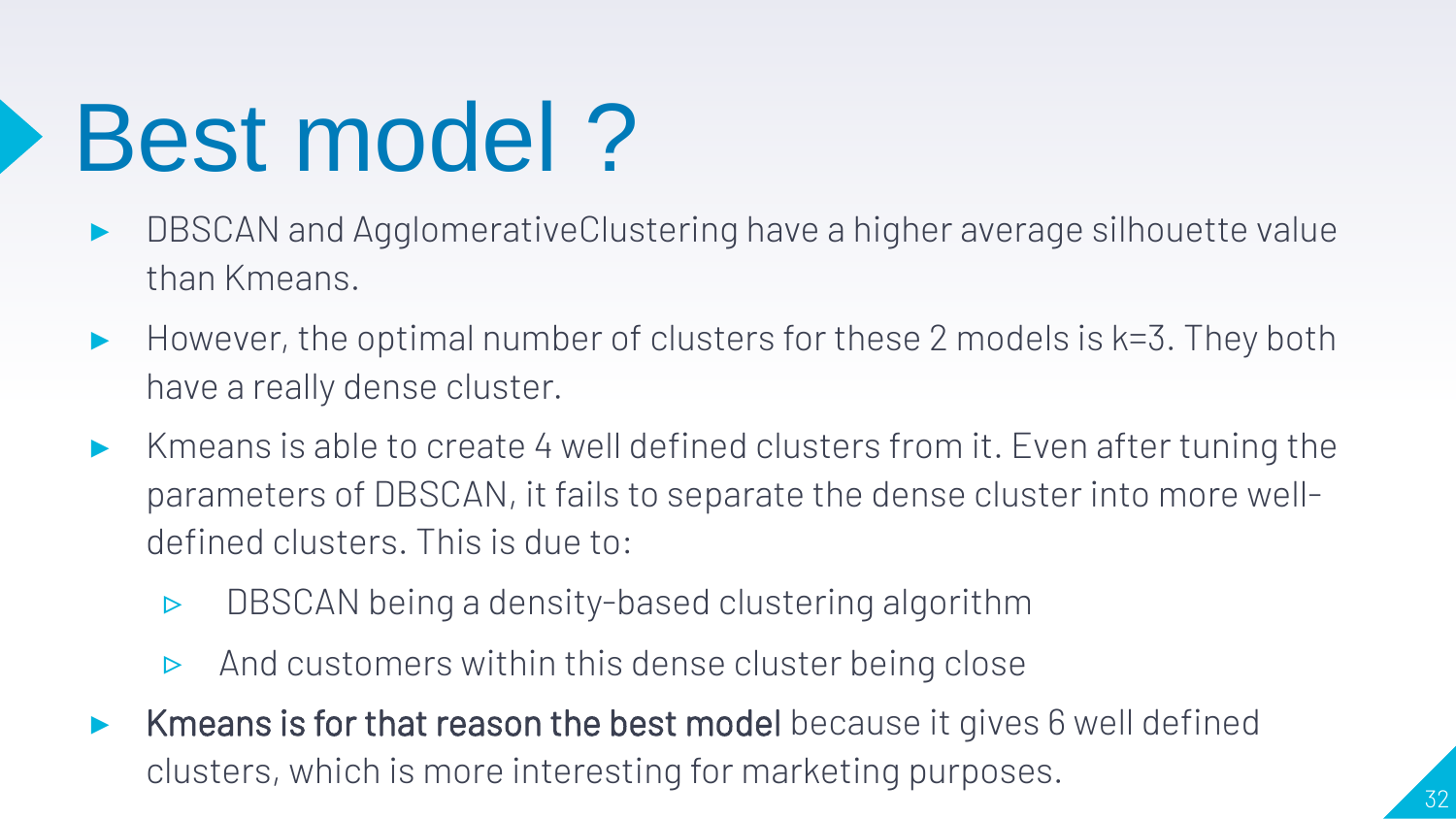

# Best model ?
DBSCAN and AgglomerativeClustering have a higher average silhouette value than Kmeans.
However, the optimal number of clusters for these 2 models is k=3. They both have a really dense cluster.
Kmeans is able to create 4 well defined clusters from it. Even after tuning the parameters of DBSCAN, it fails to separate the dense cluster into more well-defined clusters. This is due to:
 DBSCAN being a density-based clustering algorithm
And customers within this dense cluster being close
Kmeans is for that reason the best model because it gives 6 well defined clusters, which is more interesting for marketing purposes.
32